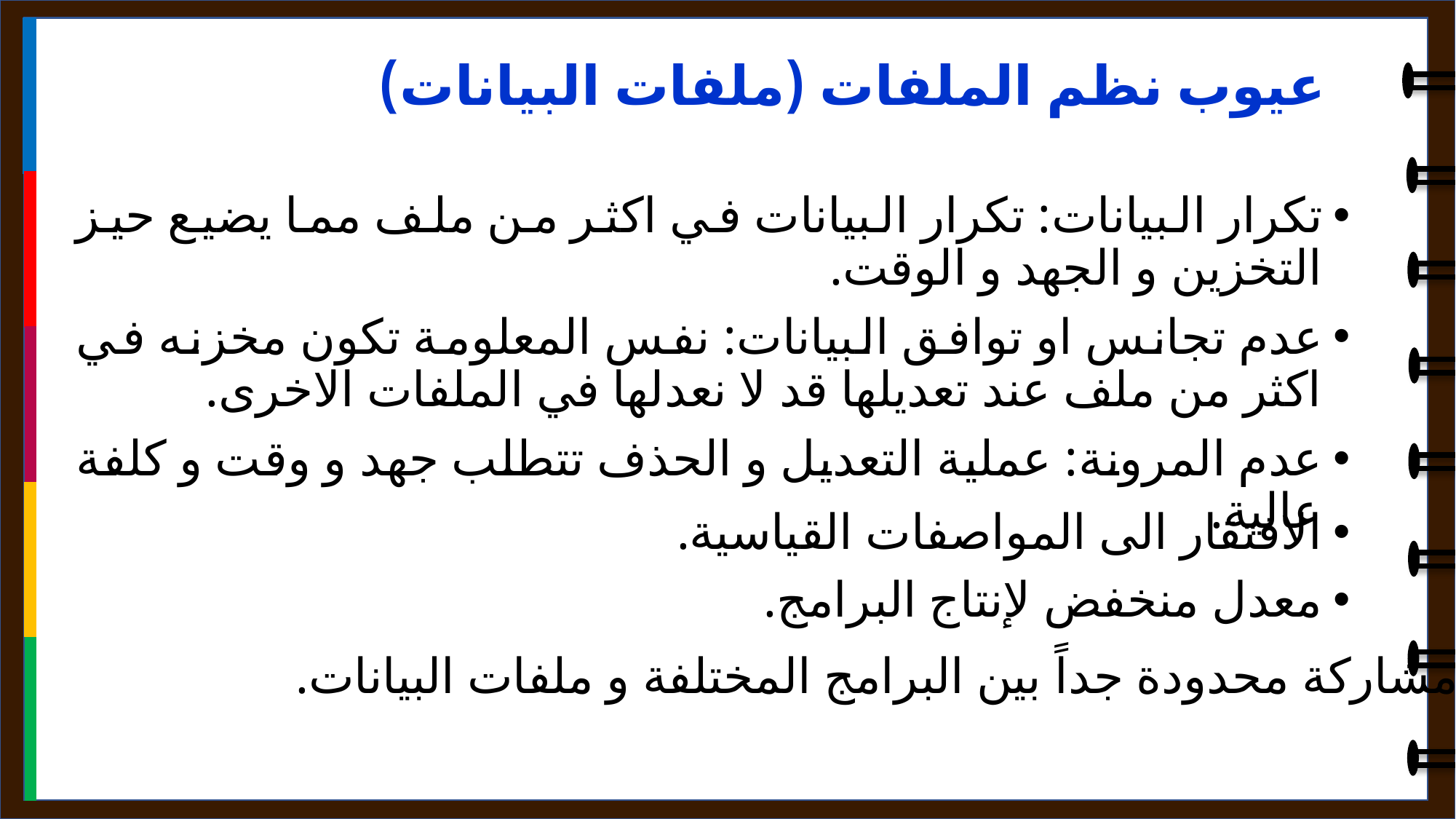

عيوب نظم الملفات (ملفات البيانات)

تكرار البيانات: تكرار البيانات في اكثر من ملف مما يضيع حيز التخزين و الجهد و الوقت.

عدم تجانس او توافق البيانات: نفس المعلومة تكون مخزنه في اكثر من ملف عند تعديلها قد لا نعدلها في الملفات الاخرى.

عدم المرونة: عملية التعديل و الحذف تتطلب جهد و وقت و كلفة عالية.

الافتقار الى المواصفات القياسية.
معدل منخفض لإنتاج البرامج.

مشاركة محدودة جداً بين البرامج المختلفة و ملفات البيانات.